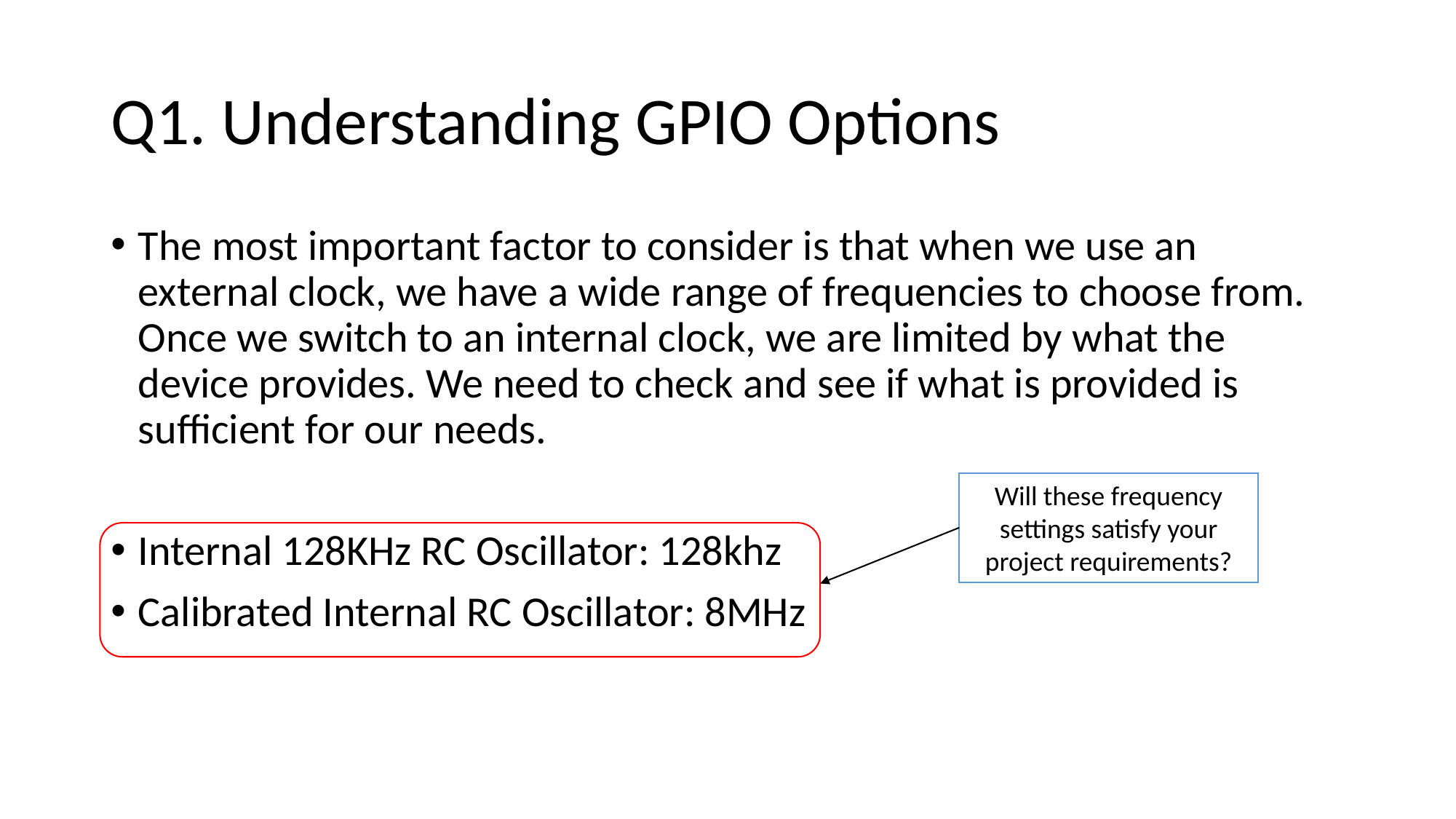

# Q1. Understanding GPIO Options
The most important factor to consider is that when we use an external clock, we have a wide range of frequencies to choose from. Once we switch to an internal clock, we are limited by what the device provides. We need to check and see if what is provided is sufficient for our needs.

Internal 128KHz RC Oscillator: 128khz
Calibrated Internal RC Oscillator: 8MHz

Will these frequency settings satisfy your project requirements?